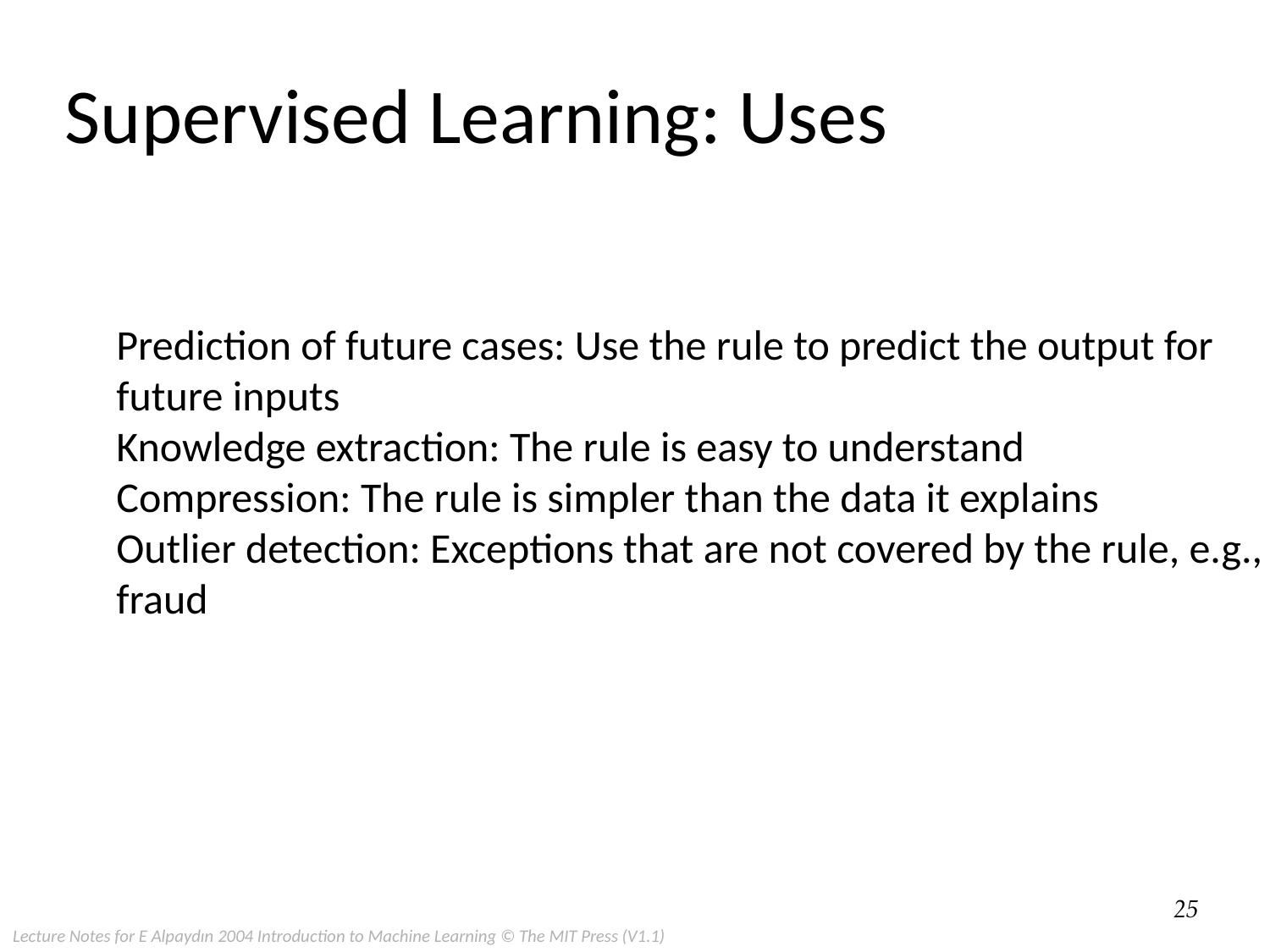

# Supervised Learning: Uses
Prediction of future cases: Use the rule to predict the output for future inputs
Knowledge extraction: The rule is easy to understand
Compression: The rule is simpler than the data it explains
Outlier detection: Exceptions that are not covered by the rule, e.g., fraud
25
Lecture Notes for E Alpaydın 2004 Introduction to Machine Learning © The MIT Press (V1.1)